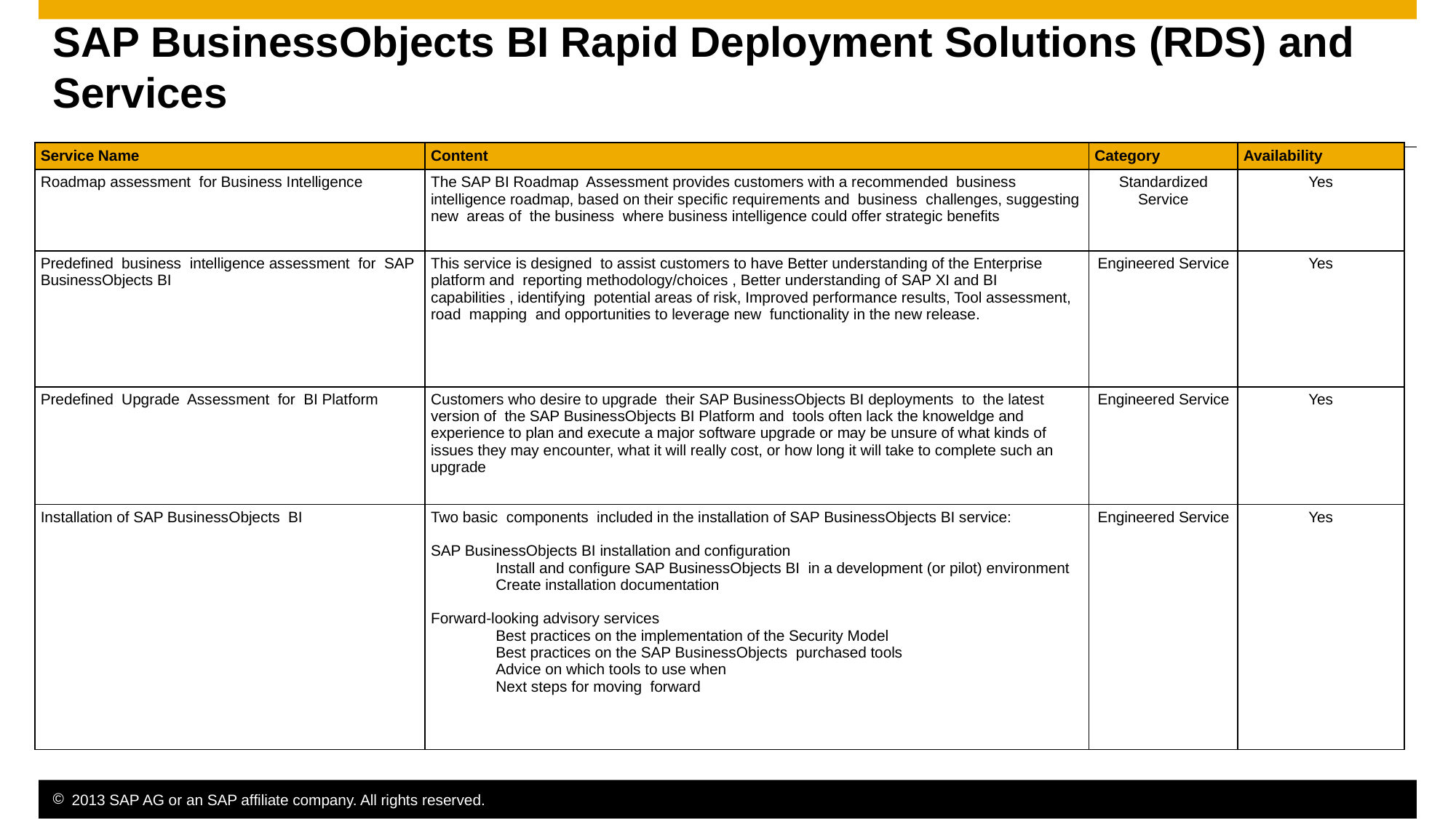

# SAP BusinessObjects BI Rapid Deployment Solutions (RDS) and Services
| Service Name | Content | Category | Availability |
| --- | --- | --- | --- |
| Roadmap assessment for Business Intelligence | The SAP BI Roadmap Assessment provides customers with a recommended business intelligence roadmap, based on their specific requirements and business challenges, suggesting new areas of the business where business intelligence could offer strategic benefits | Standardized Service | Yes |
| Predefined business intelligence assessment for SAP BusinessObjects BI | This service is designed to assist customers to have Better understanding of the Enterprise platform and reporting methodology/choices , Better understanding of SAP XI and BI capabilities , identifying potential areas of risk, Improved performance results, Tool assessment, road mapping and opportunities to leverage new functionality in the new release. | Engineered Service | Yes |
| Predefined Upgrade Assessment for BI Platform | Customers who desire to upgrade their SAP BusinessObjects BI deployments to the latest version of the SAP BusinessObjects BI Platform and tools often lack the knoweldge and experience to plan and execute a major software upgrade or may be unsure of what kinds of issues they may encounter, what it will really cost, or how long it will take to complete such an upgrade | Engineered Service | Yes |
| Installation of SAP BusinessObjects BI | Two basic components included in the installation of SAP BusinessObjects BI service: SAP BusinessObjects BI installation and configuration Install and configure SAP BusinessObjects BI in a development (or pilot) environment Create installation documentation Forward-looking advisory services Best practices on the implementation of the Security Model Best practices on the SAP BusinessObjects purchased tools Advice on which tools to use when Next steps for moving forward | Engineered Service | Yes |